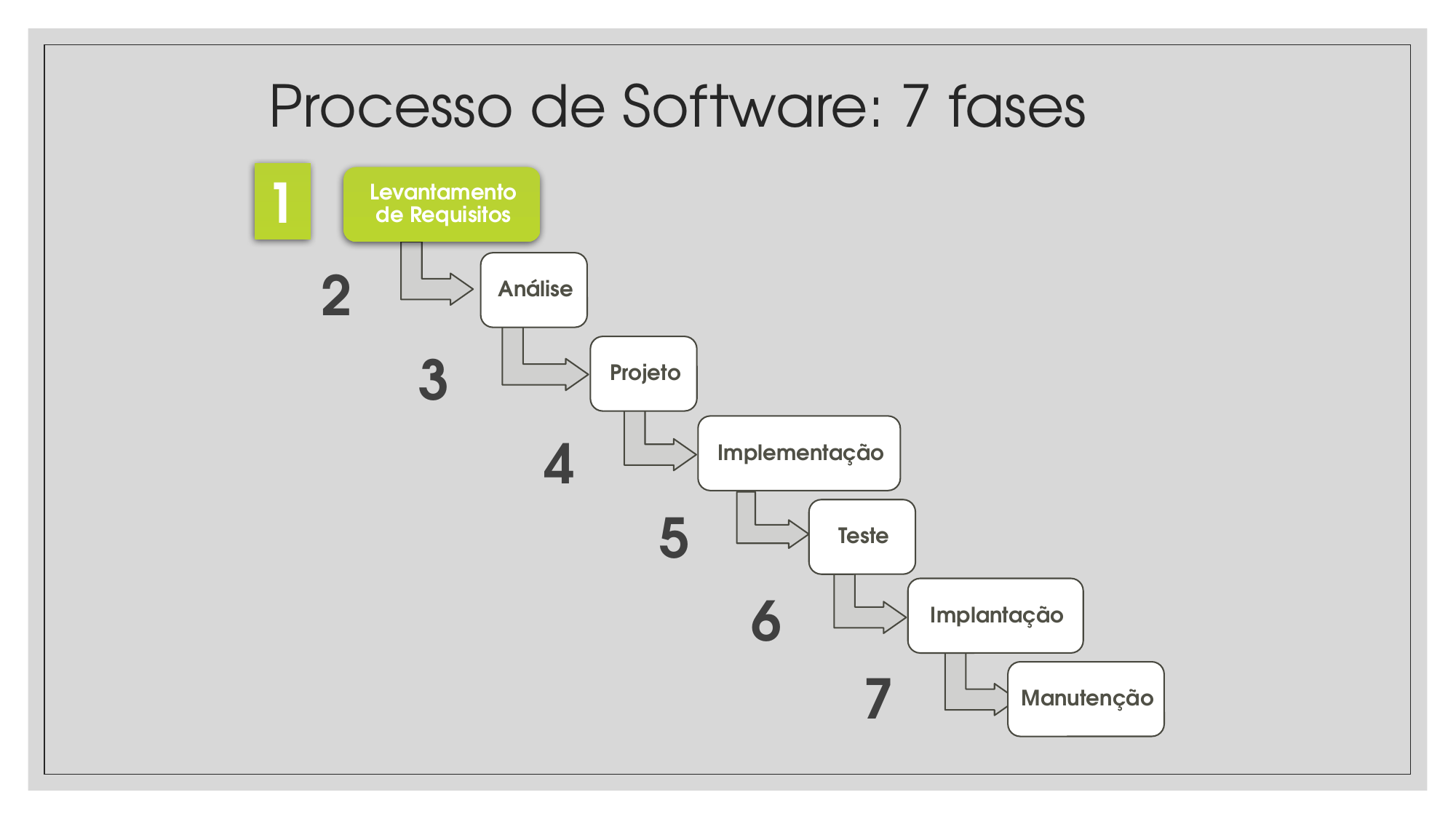

# Processo de Software: 7 fases
Levantamento de Requisitos
Análise
Projeto
Implementação
Teste
Implantação
Manutenção
1
2
3
4
5
6
7